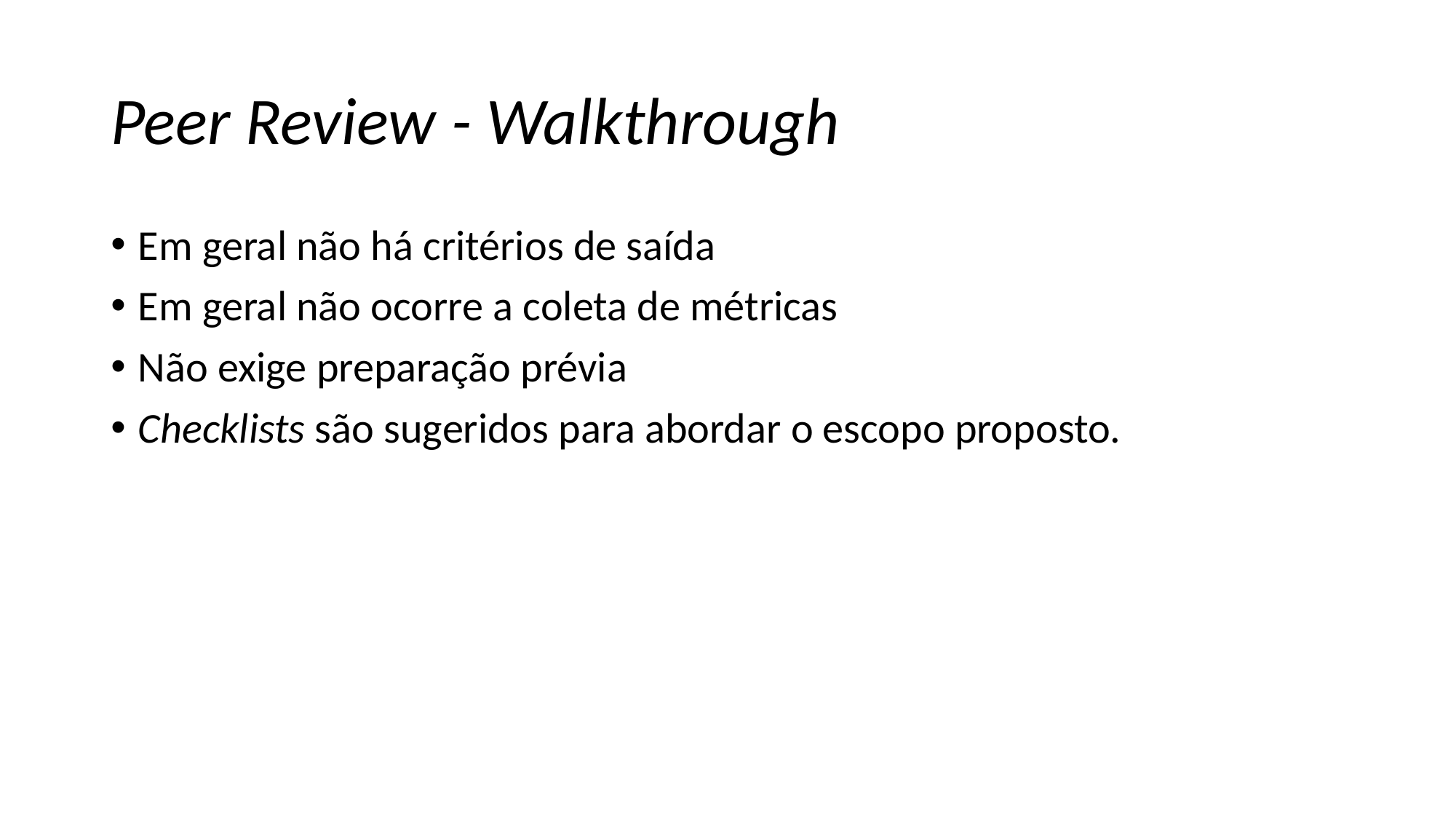

# Peer Review - Walkthrough
Em geral não há critérios de saída
Em geral não ocorre a coleta de métricas
Não exige preparação prévia
Checklists são sugeridos para abordar o escopo proposto.